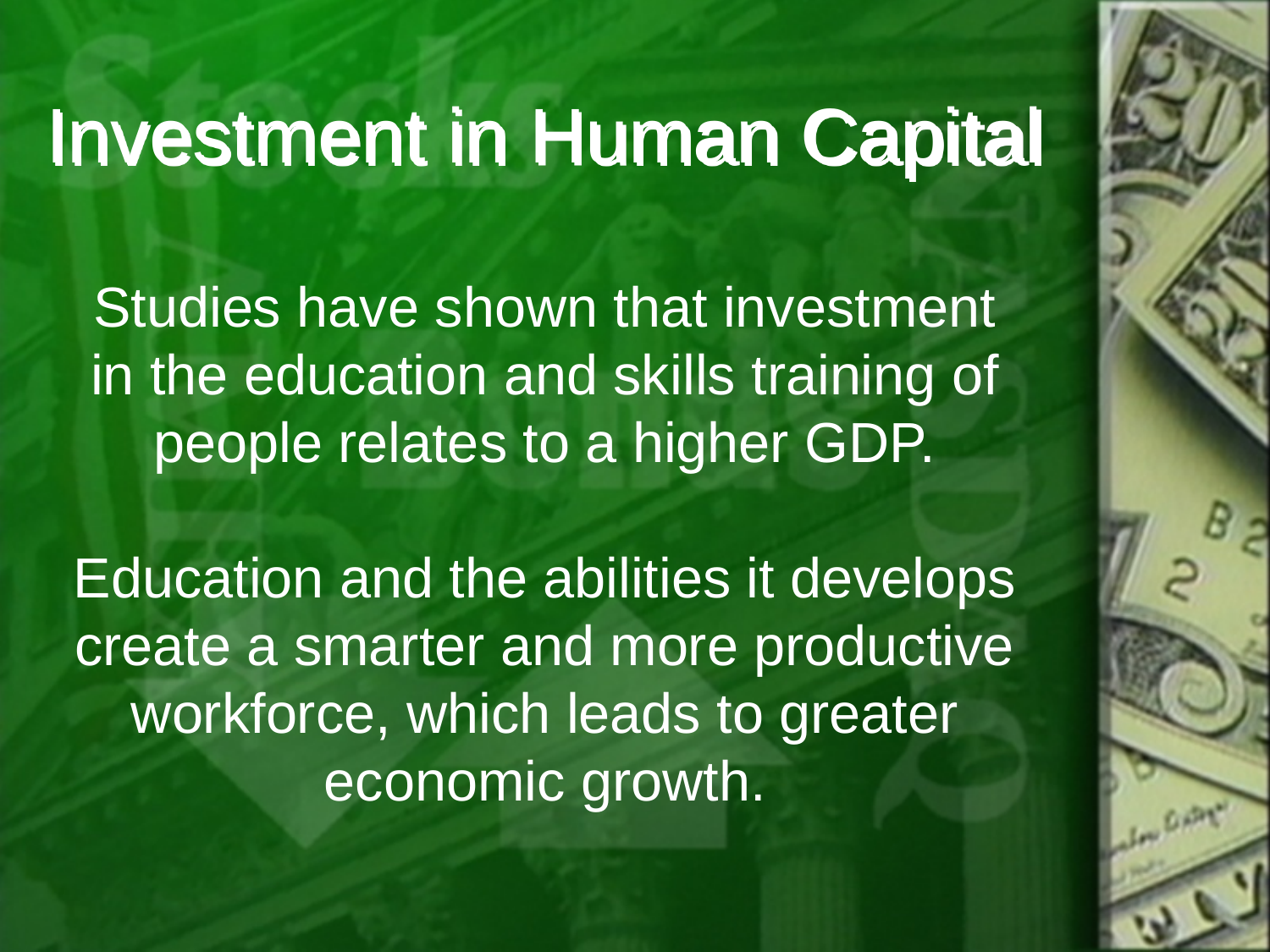

# Investment in Human Capital
Studies have shown that investment in the education and skills training of people relates to a higher GDP.

Education and the abilities it develops create a smarter and more productive workforce, which leads to greater economic growth.